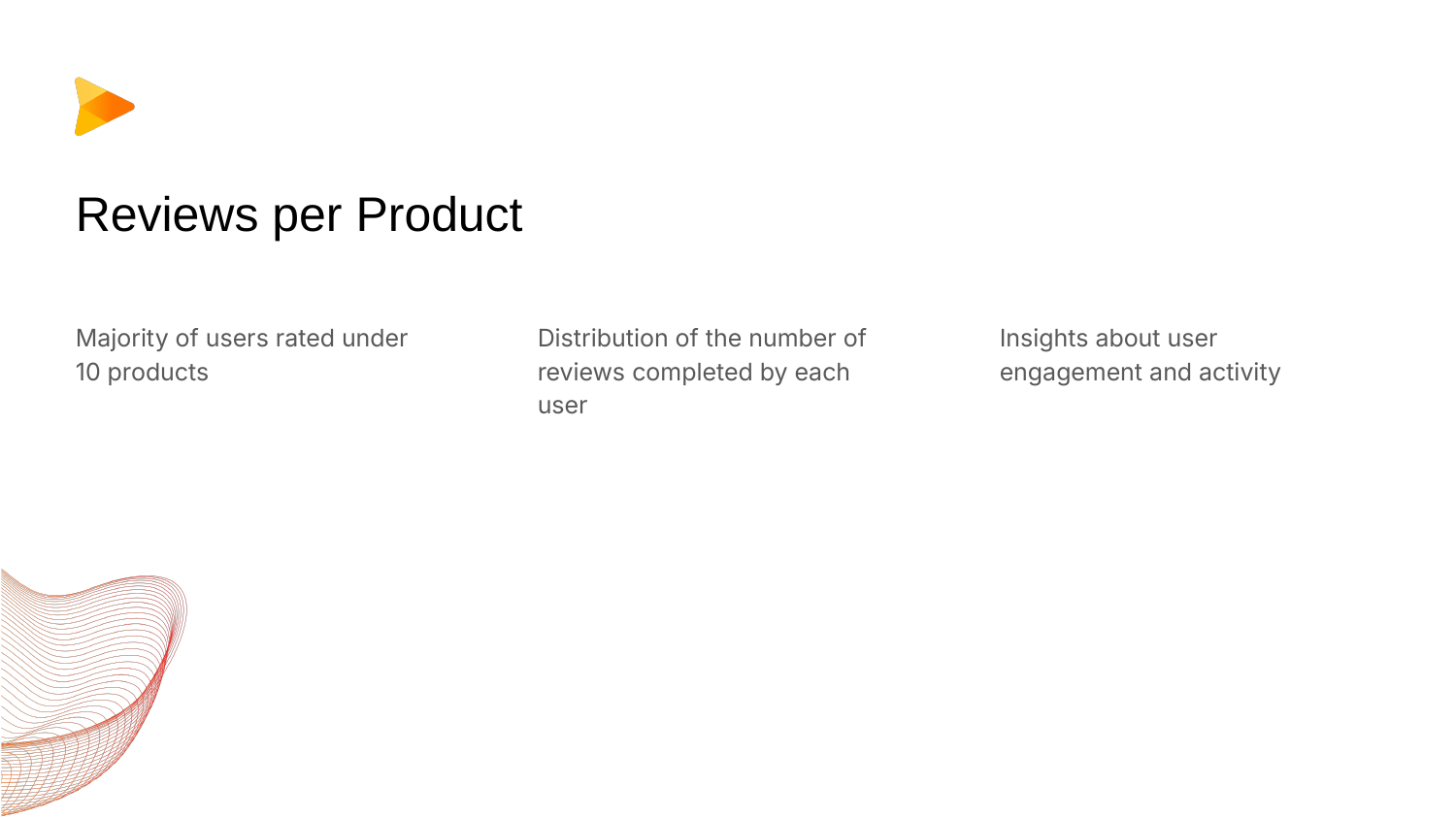

# Reviews per Product
Majority of users rated under 10 products
Distribution of the number of reviews completed by each user
Insights about user engagement and activity